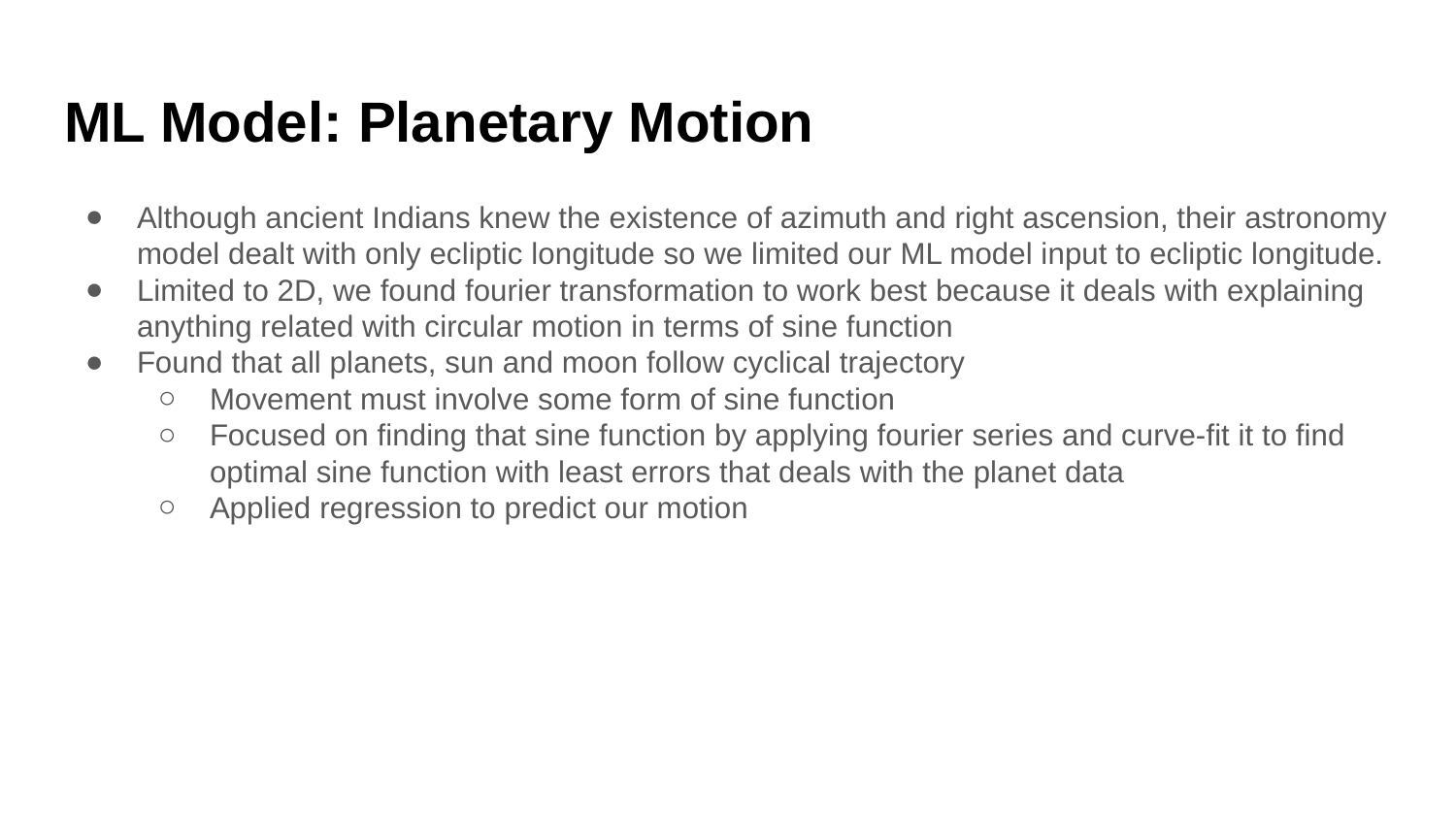

# ML Model: Planetary Motion
Although ancient Indians knew the existence of azimuth and right ascension, their astronomy model dealt with only ecliptic longitude so we limited our ML model input to ecliptic longitude.
Limited to 2D, we found fourier transformation to work best because it deals with explaining anything related with circular motion in terms of sine function
Found that all planets, sun and moon follow cyclical trajectory
Movement must involve some form of sine function
Focused on finding that sine function by applying fourier series and curve-fit it to find optimal sine function with least errors that deals with the planet data
Applied regression to predict our motion